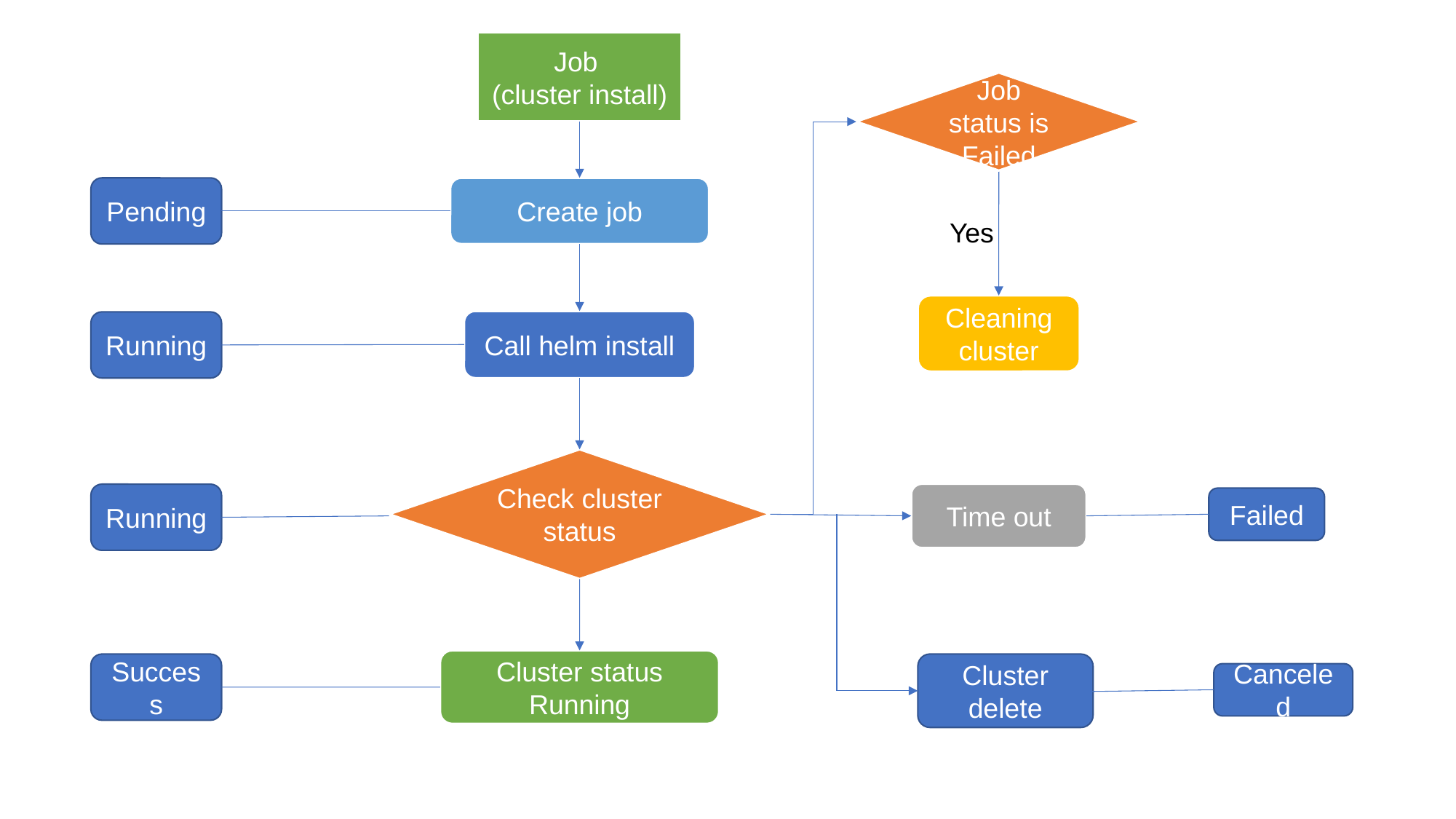

Job
(cluster install)
Job status is Failed
Pending
Create job
Yes
Cleaning cluster
Call helm install
Running
Check cluster status
Time out
Running
Failed
Cluster status Running
Success
Cluster delete
Canceled